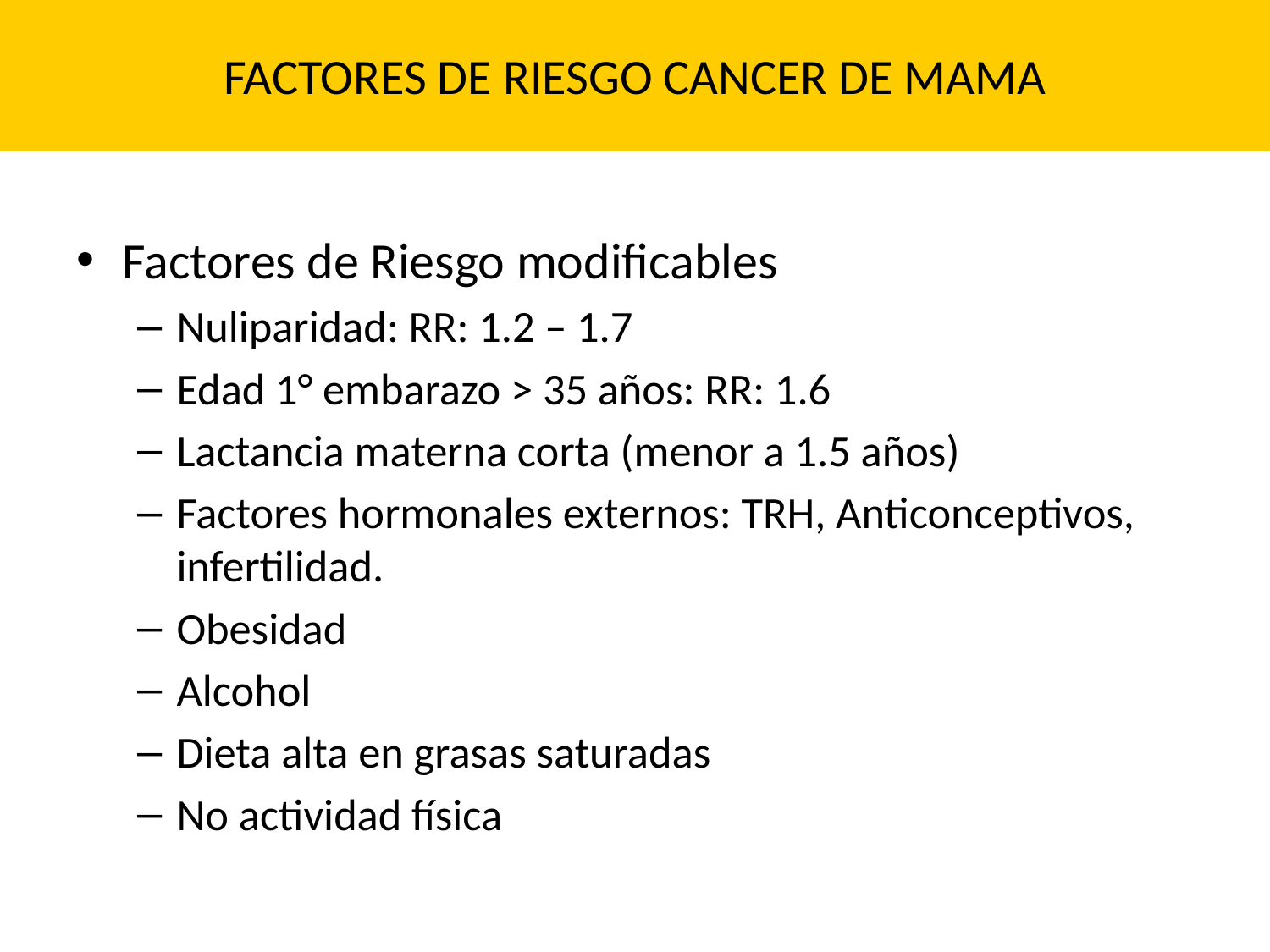

FACTORES DE RIESGO CANCER DE MAMA
Factores de Riesgo modificables
Nuliparidad: RR: 1.2 – 1.7
Edad 1° embarazo > 35 años: RR: 1.6
Lactancia materna corta (menor a 1.5 años)
Factores hormonales externos: TRH, Anticonceptivos, infertilidad.
Obesidad
Alcohol
Dieta alta en grasas saturadas
No actividad física